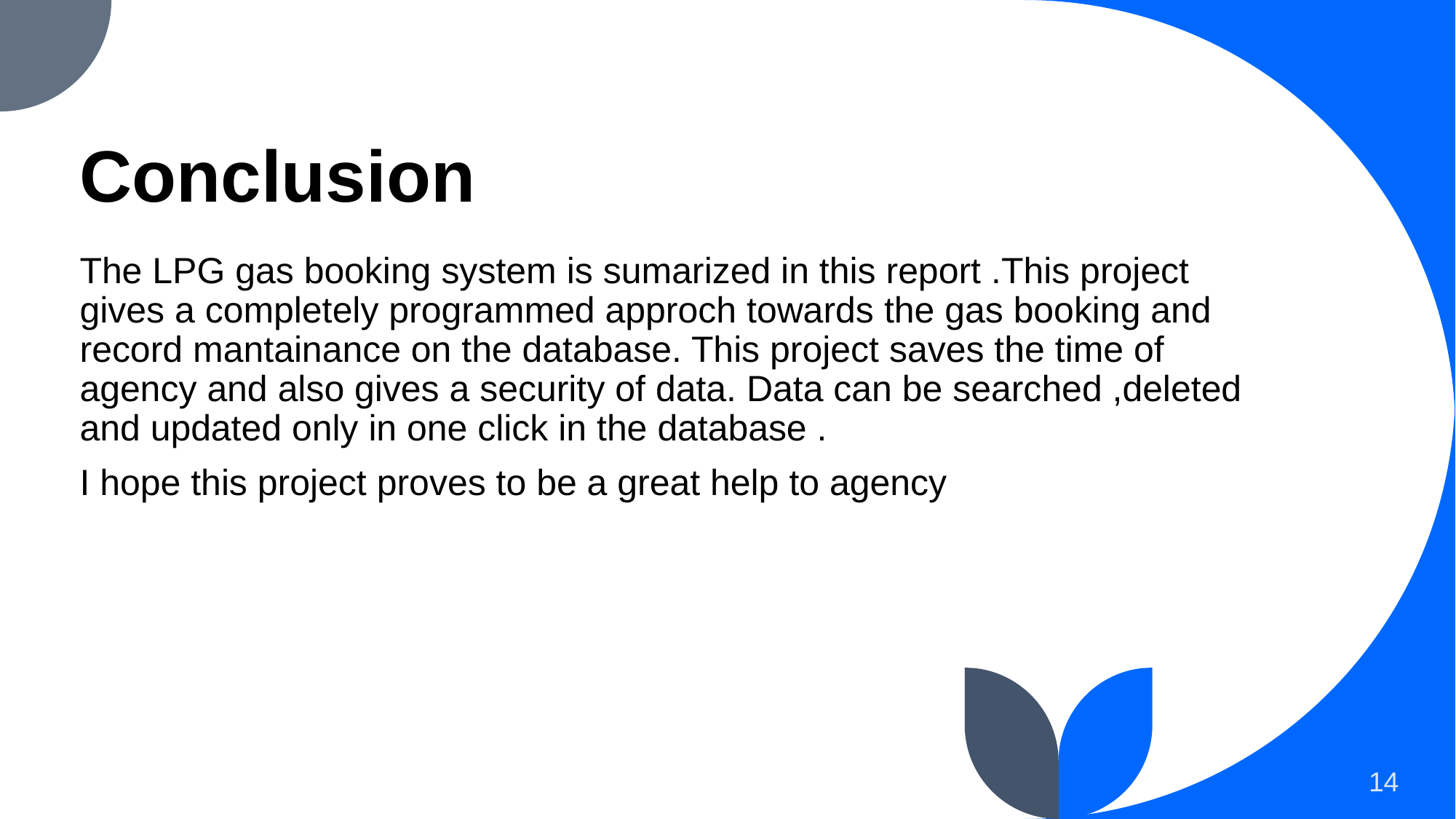

# Conclusion
The LPG gas booking system is sumarized in this report .This project gives a completely programmed approch towards the gas booking and record mantainance on the database. This project saves the time of agency and also gives a security of data. Data can be searched ,deleted and updated only in one click in the database .
I hope this project proves to be a great help to agency
14